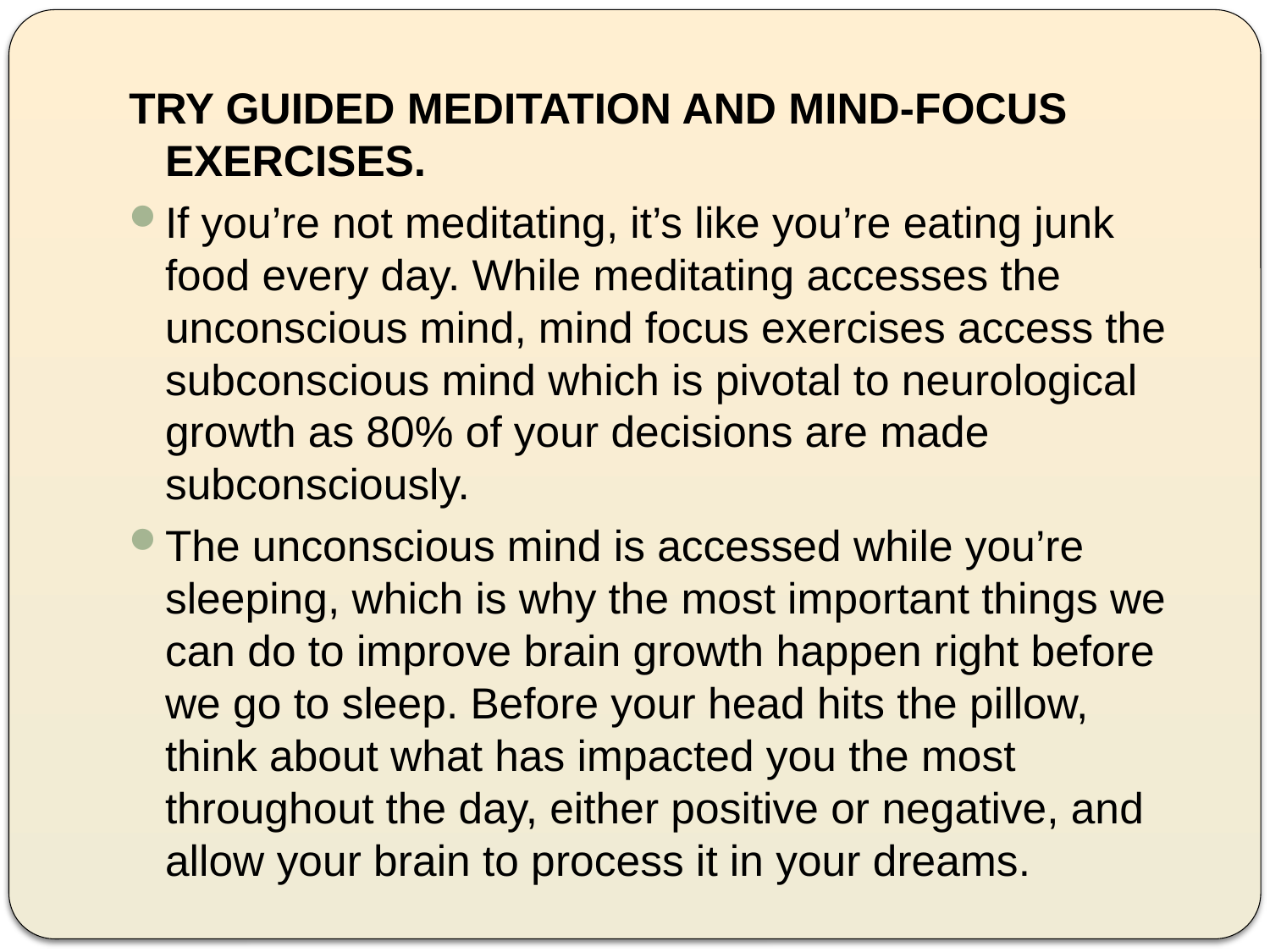

TRY GUIDED MEDITATION AND MIND-FOCUS EXERCISES.
If you’re not meditating, it’s like you’re eating junk food every day. While meditating accesses the unconscious mind, mind focus exercises access the subconscious mind which is pivotal to neurological growth as 80% of your decisions are made subconsciously.
The unconscious mind is accessed while you’re sleeping, which is why the most important things we can do to improve brain growth happen right before we go to sleep. Before your head hits the pillow, think about what has impacted you the most throughout the day, either positive or negative, and allow your brain to process it in your dreams.